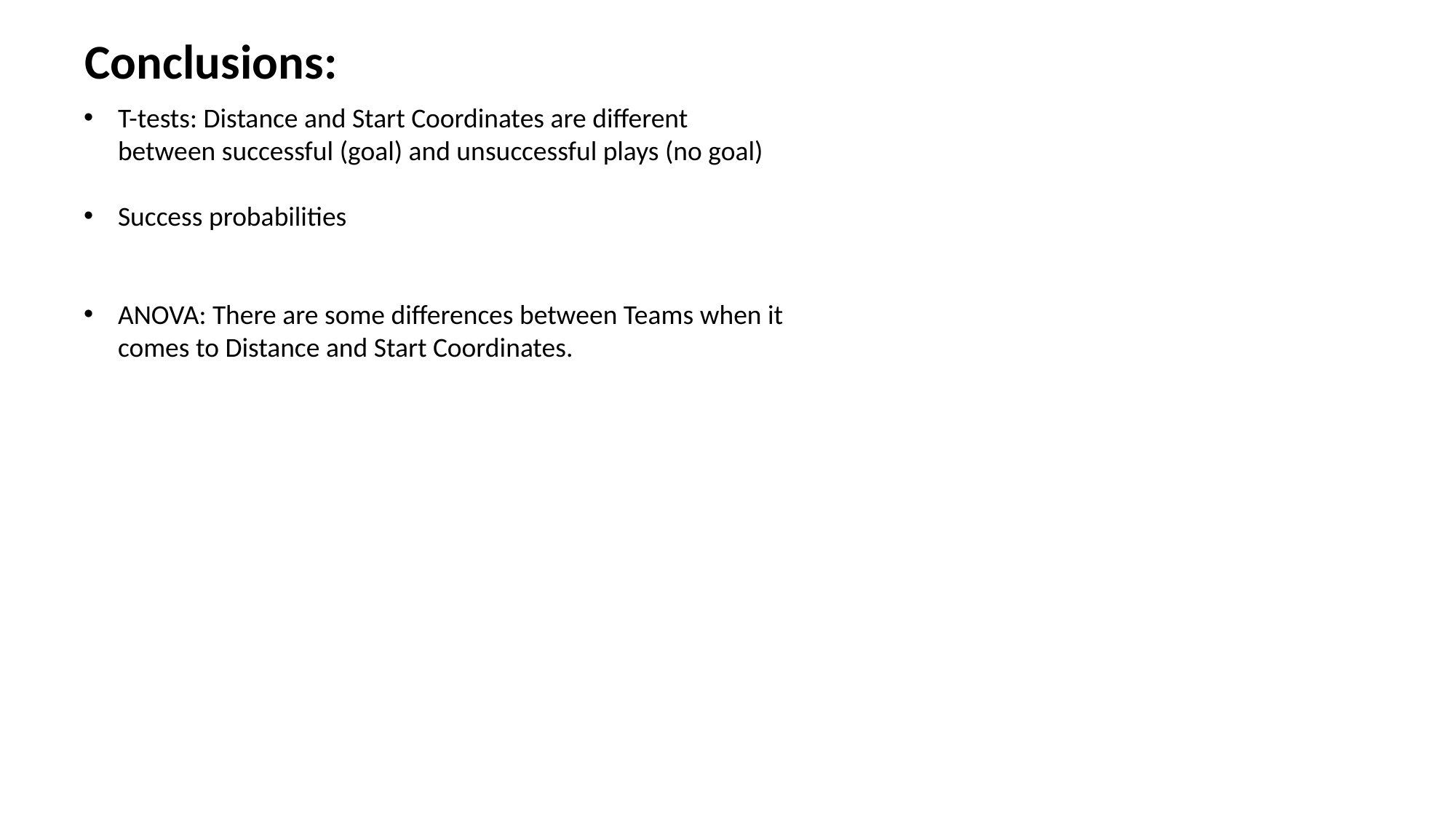

Conclusions:
T-tests: Distance and Start Coordinates are different between successful (goal) and unsuccessful plays (no goal)

Success probabilities

ANOVA: There are some differences between Teams when it comes to Distance and Start Coordinates.